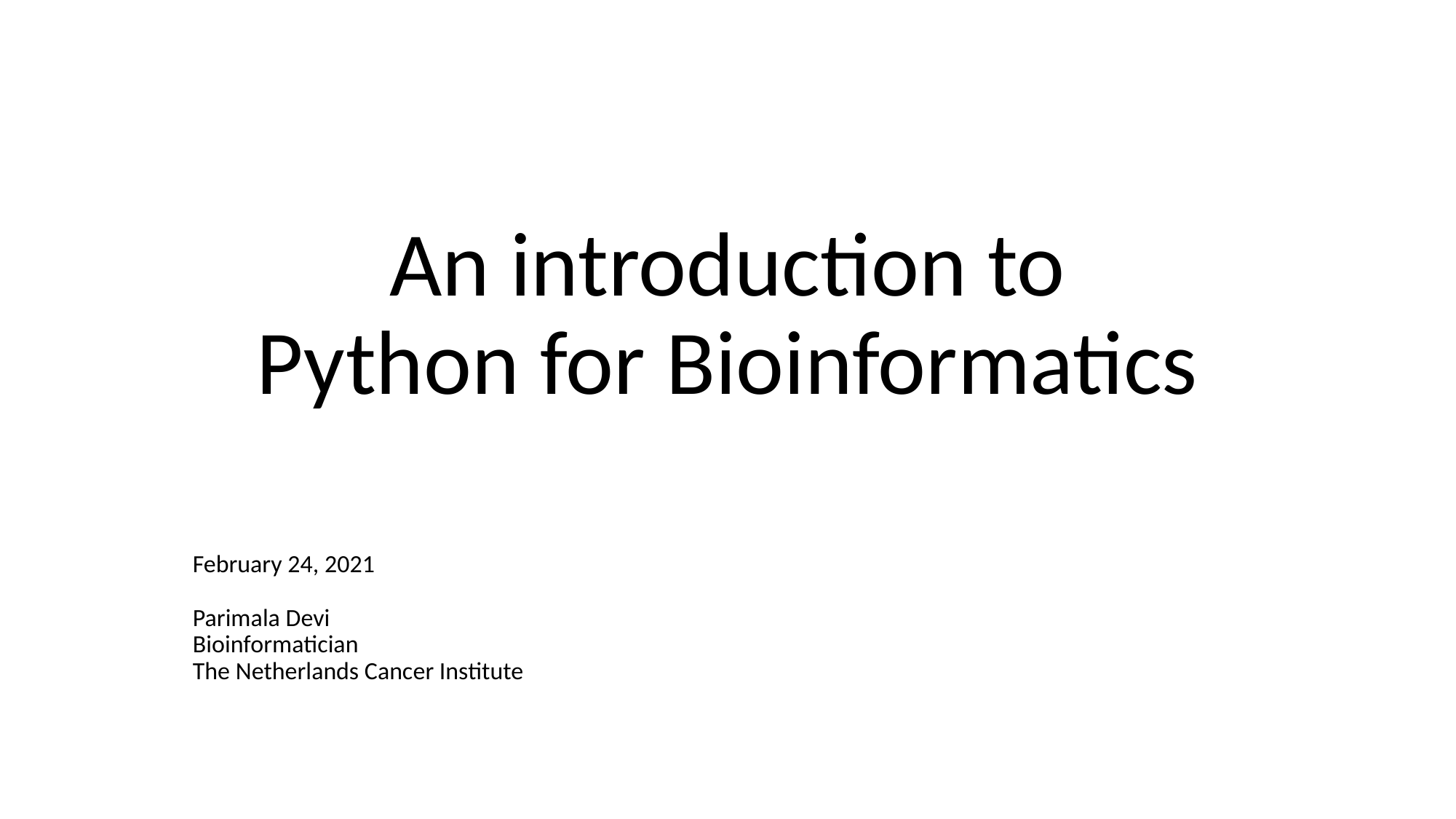

# An introduction to Python for Bioinformatics
February 24, 2021
Parimala Devi
Bioinformatician
The Netherlands Cancer Institute